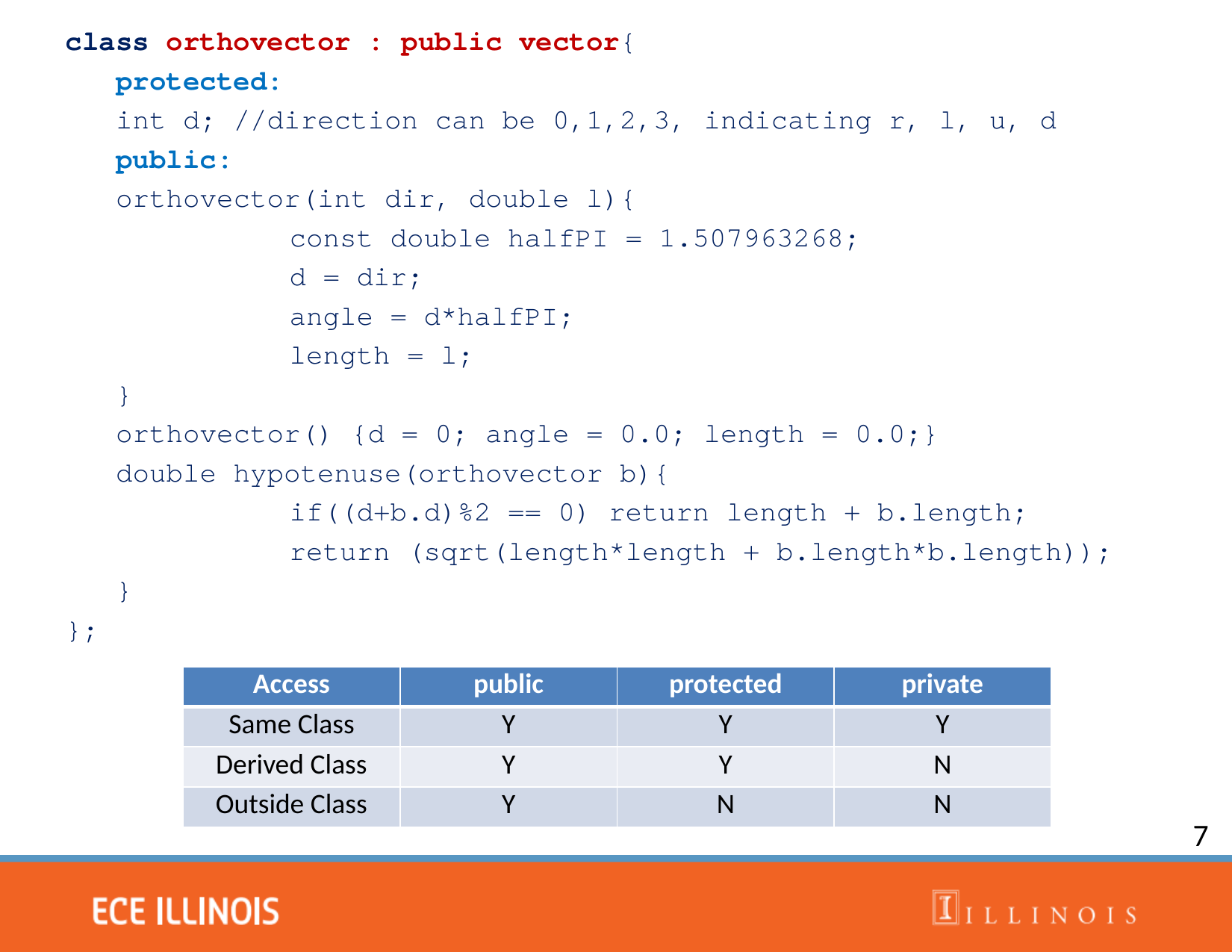

class orthovector : public vector{
   protected:
   int d; //direction can be 0,1,2,3, indicating r, l, u, d
   public:
   orthovector(int dir, double l){
		const double halfPI = 1.507963268;
		d = dir;
		angle = d*halfPI;
		length = l;
   }
   orthovector() {d = 0; angle = 0.0; length = 0.0;}
   double hypotenuse(orthovector b){
		if((d+b.d)%2 == 0) return length + b.length;
		return (sqrt(length*length + b.length*b.length));
   }
};

| Access | public | protected | private |
| --- | --- | --- | --- |
| Same Class | Y | Y | Y |
| Derived Class | Y | Y | N |
| Outside Class | Y | N | N |
7